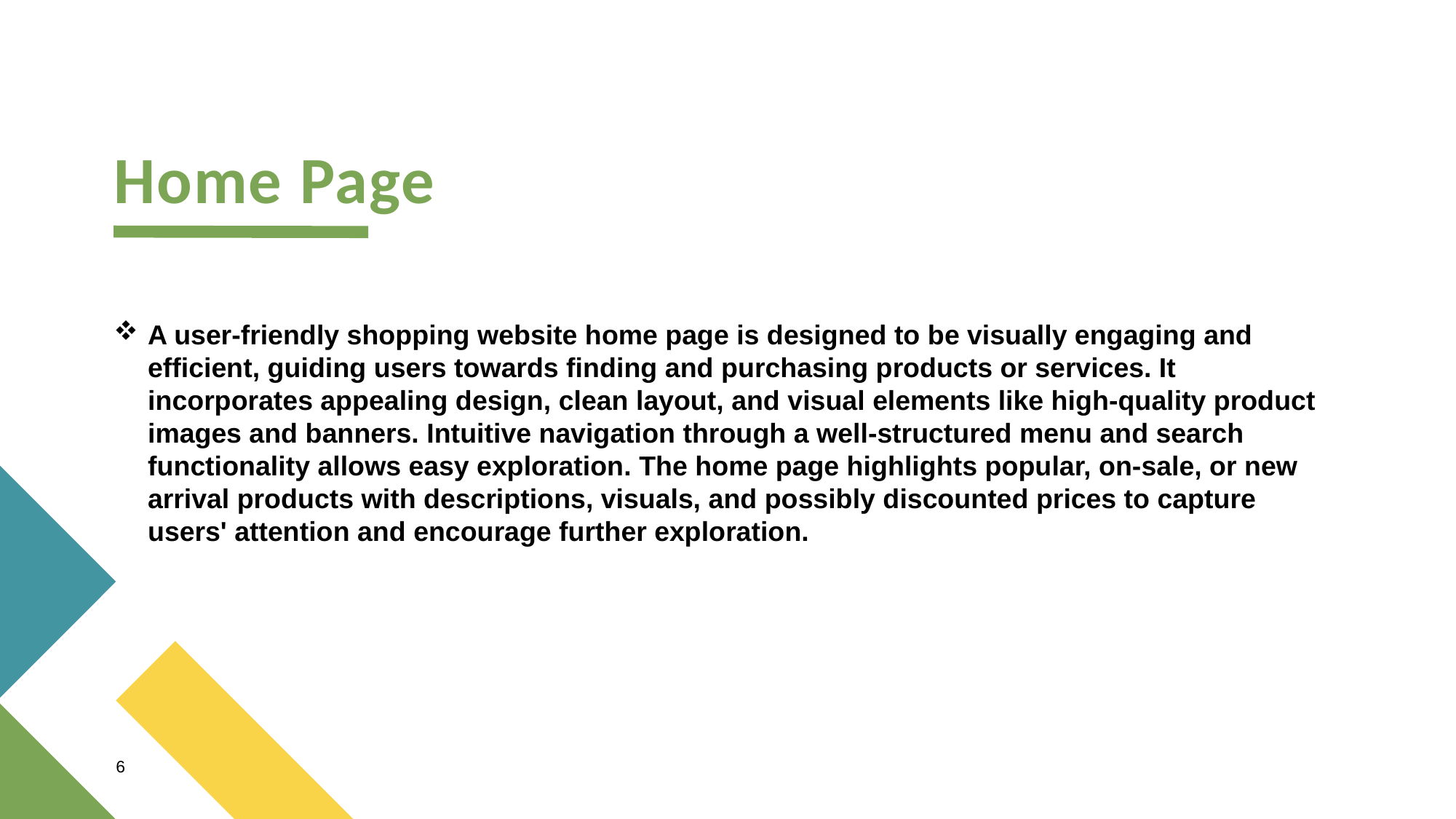

# Home Page
A user-friendly shopping website home page is designed to be visually engaging and efficient, guiding users towards finding and purchasing products or services. It incorporates appealing design, clean layout, and visual elements like high-quality product images and banners. Intuitive navigation through a well-structured menu and search functionality allows easy exploration. The home page highlights popular, on-sale, or new arrival products with descriptions, visuals, and possibly discounted prices to capture users' attention and encourage further exploration.
6